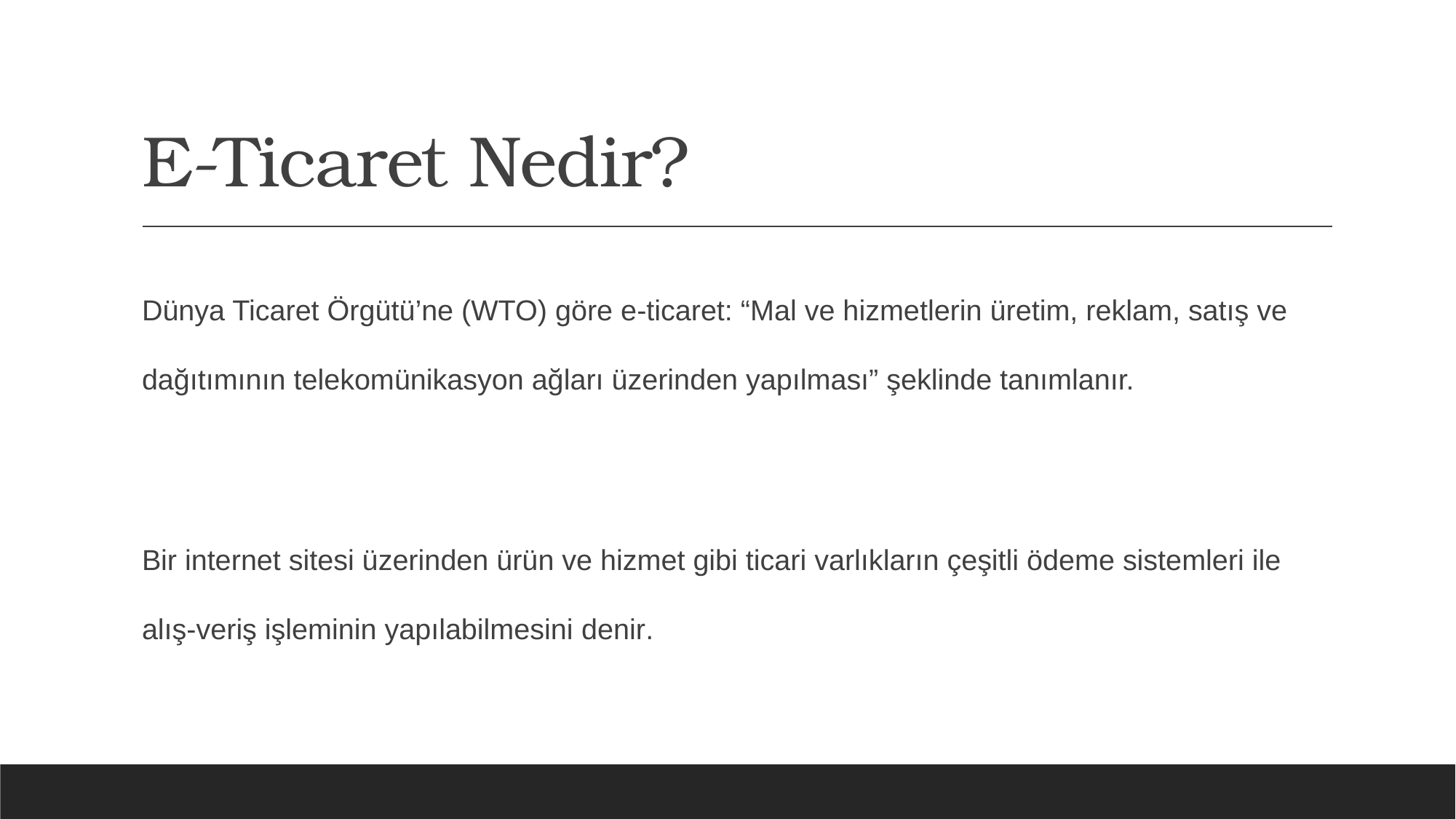

# E-Ticaret Nedir?
Dünya Ticaret Örgütü’ne (WTO) göre e-ticaret: “Mal ve hizmetlerin üretim, reklam, satış ve dağıtımının telekomünikasyon ağları üzerinden yapılması” şeklinde tanımlanır.

Bir internet sitesi üzerinden ürün ve hizmet gibi ticari varlıkların çeşitli ödeme sistemleri ile alış-veriş işleminin yapılabilmesini denir.